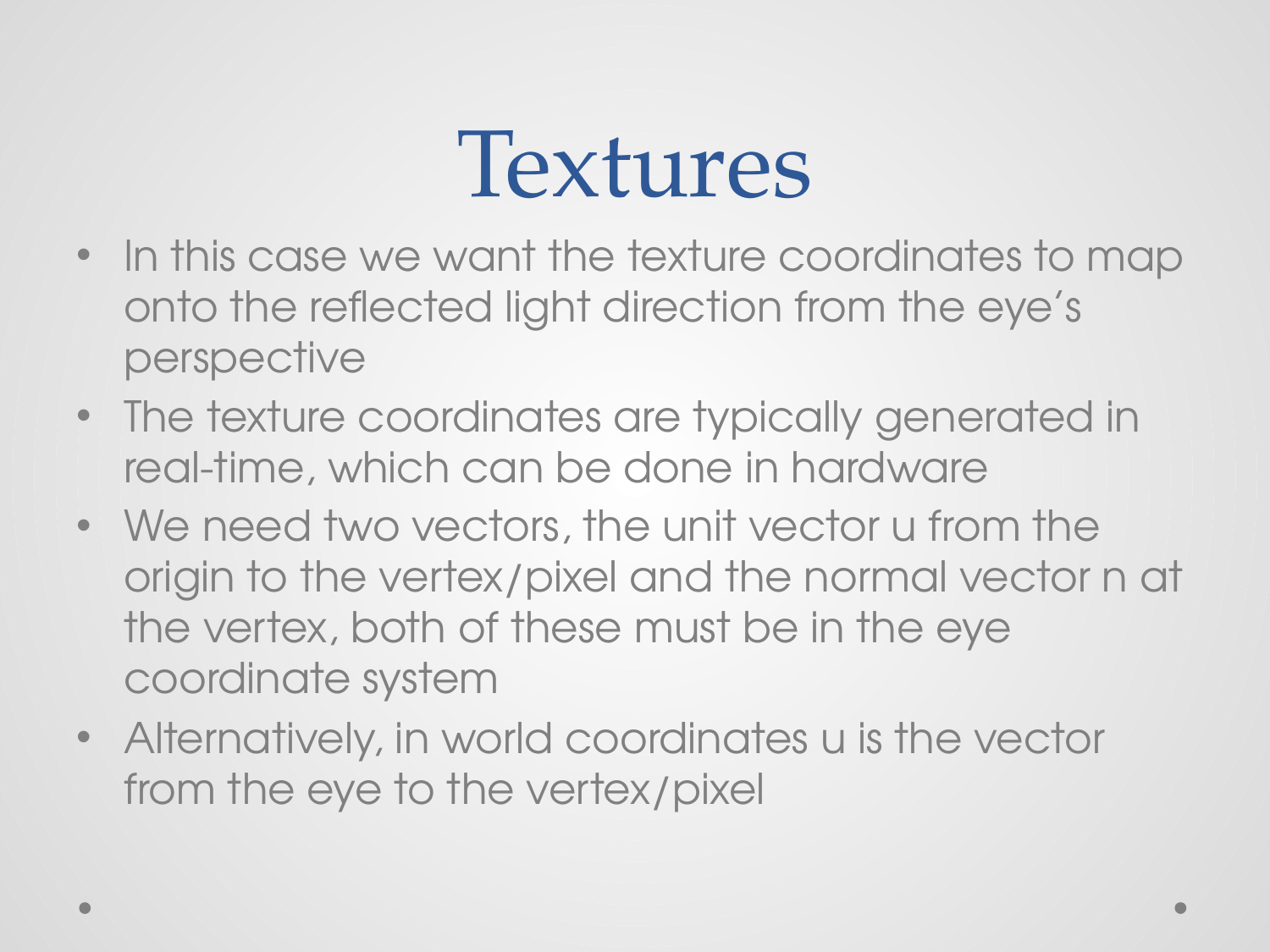

# Textures
In this case we want the texture coordinates to map onto the reflected light direction from the eye’s perspective
The texture coordinates are typically generated in real-time, which can be done in hardware
We need two vectors, the unit vector u from the origin to the vertex/pixel and the normal vector n at the vertex, both of these must be in the eye coordinate system
Alternatively, in world coordinates u is the vector from the eye to the vertex/pixel